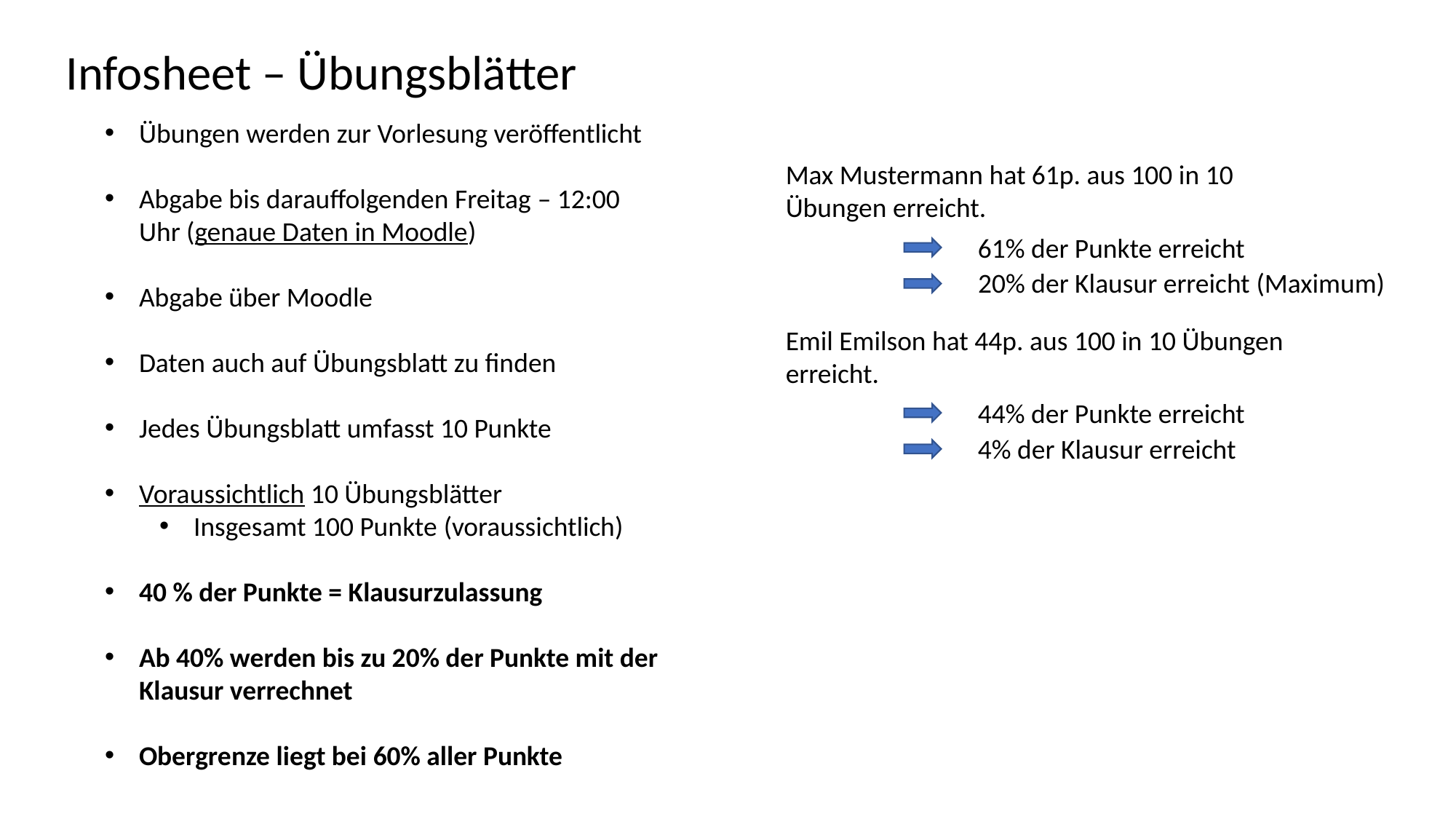

Infosheet – Übungsblätter
Übungen werden zur Vorlesung veröffentlicht

Abgabe bis darauffolgenden Freitag – 12:00 Uhr (genaue Daten in Moodle)

Abgabe über Moodle

Daten auch auf Übungsblatt zu finden

Jedes Übungsblatt umfasst 10 Punkte

Voraussichtlich 10 Übungsblätter
Insgesamt 100 Punkte (voraussichtlich)

40 % der Punkte = Klausurzulassung

Ab 40% werden bis zu 20% der Punkte mit der Klausur verrechnet

Obergrenze liegt bei 60% aller Punkte
Max Mustermann hat 61p. aus 100 in 10 Übungen erreicht.
61% der Punkte erreicht

20% der Klausur erreicht (Maximum)

Emil Emilson hat 44p. aus 100 in 10 Übungen erreicht.
44% der Punkte erreicht

4% der Klausur erreicht